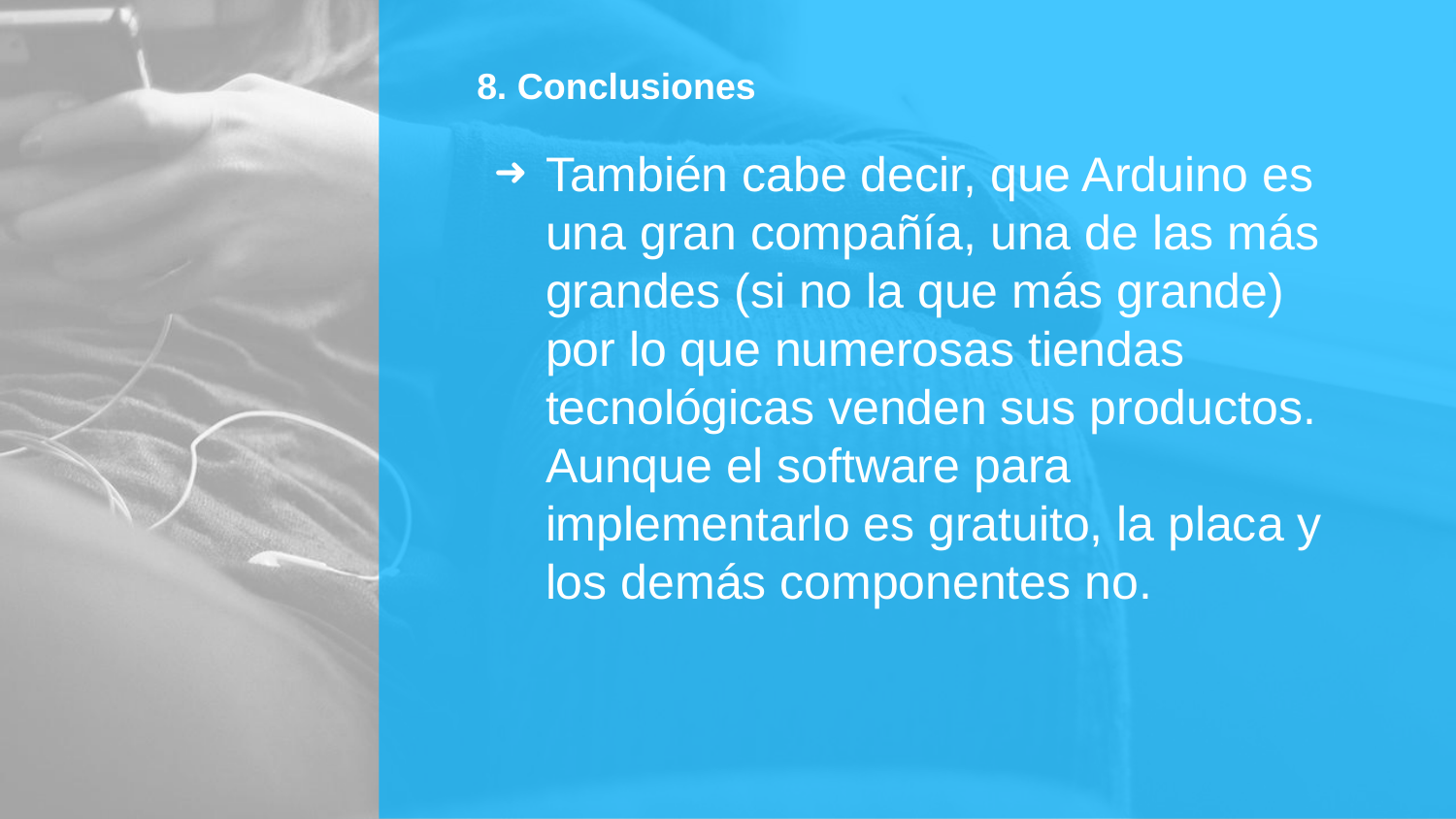

# 8. Conclusiones
También cabe decir, que Arduino es una gran compañía, una de las más grandes (si no la que más grande) por lo que numerosas tiendas tecnológicas venden sus productos. Aunque el software para implementarlo es gratuito, la placa y los demás componentes no.